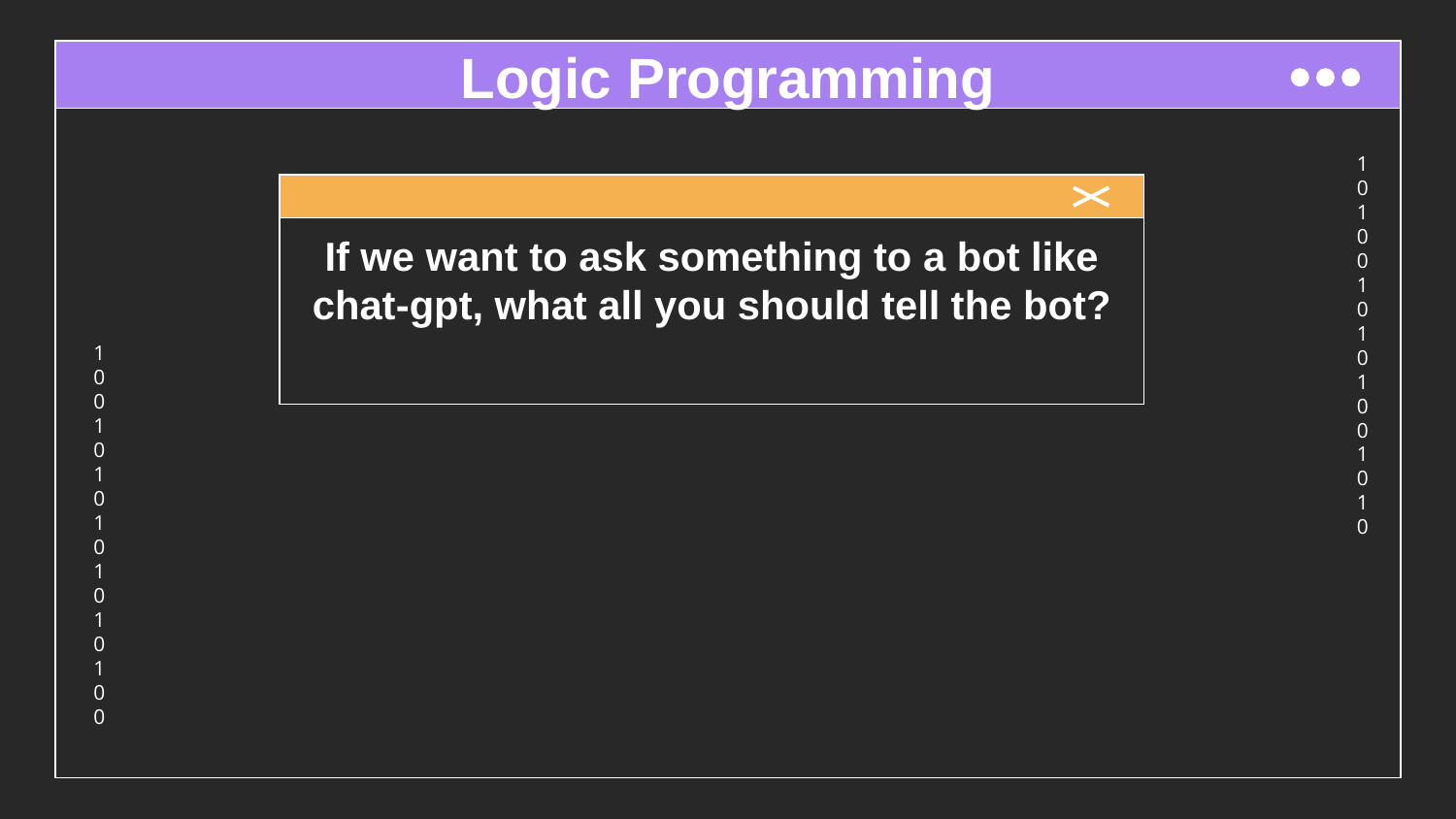

# Logic Programming

If we want to ask something to a bot like chat-gpt, what all you should tell the bot?